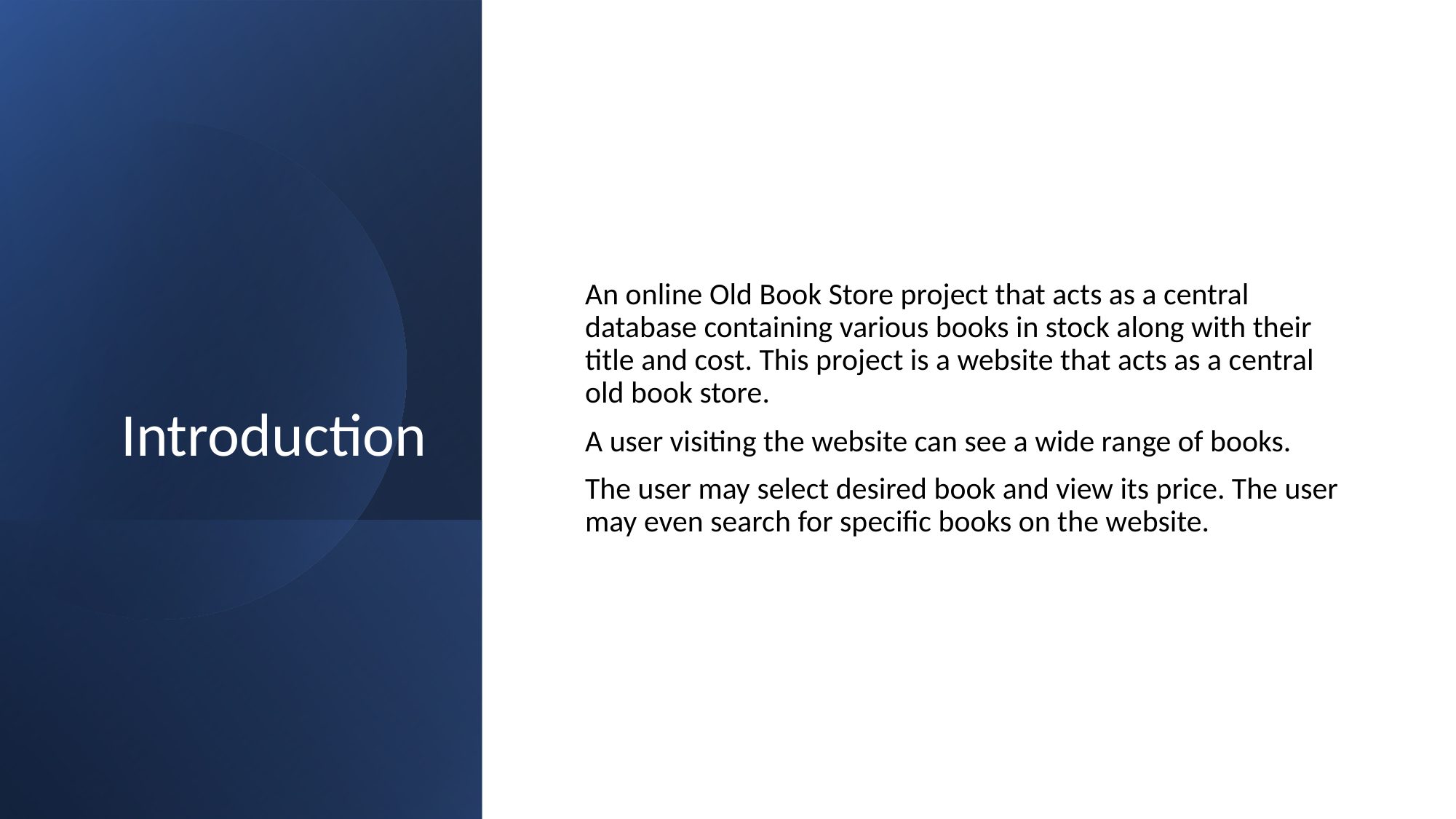

# Introduction
An online Old Book Store project that acts as a central database containing various books in stock along with their title and cost. This project is a website that acts as a central old book store.
A user visiting the website can see a wide range of books.
The user may select desired book and view its price. The user may even search for specific books on the website.